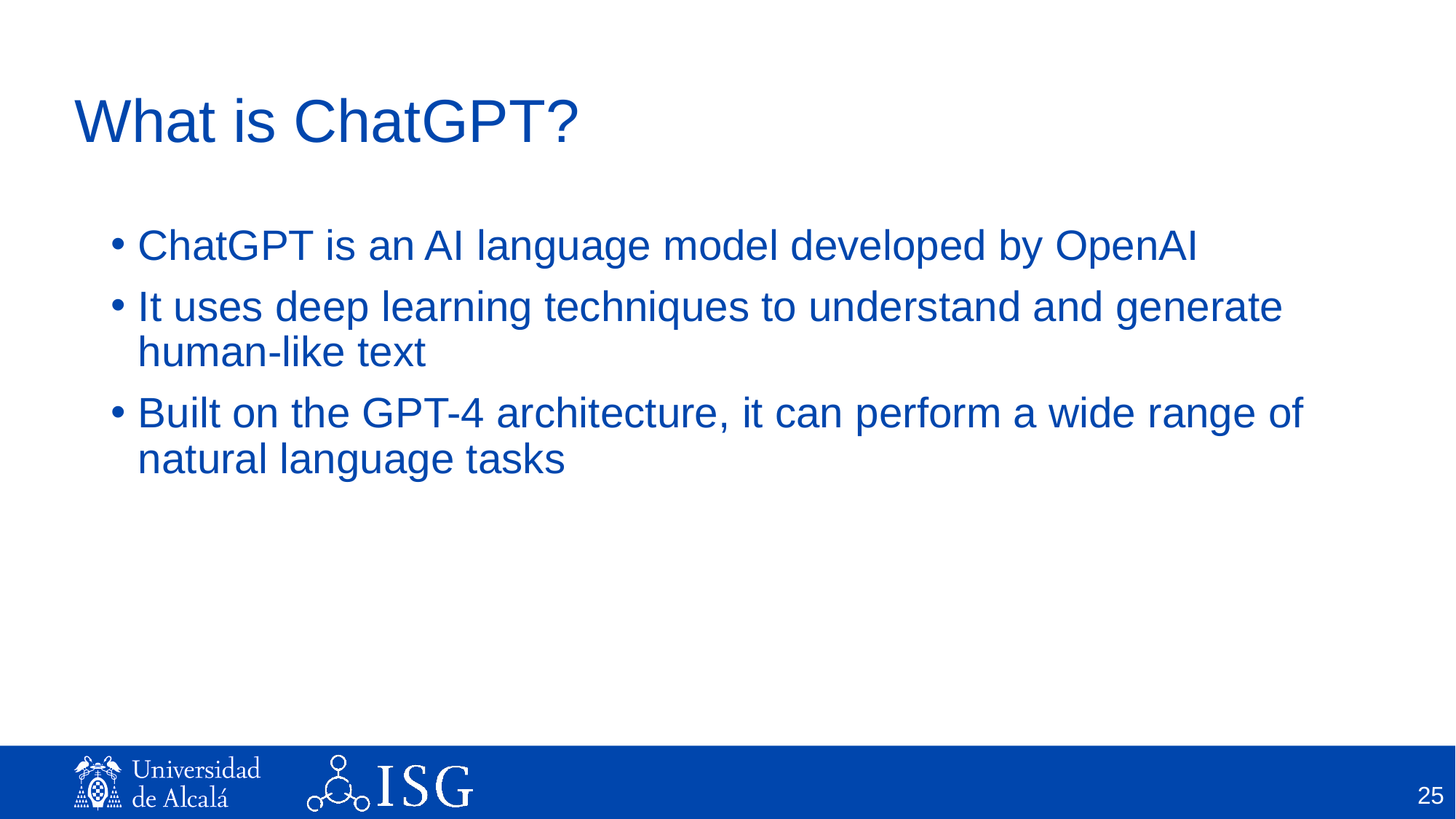

# What is ChatGPT?
ChatGPT is an AI language model developed by OpenAI
It uses deep learning techniques to understand and generate human-like text
Built on the GPT-4 architecture, it can perform a wide range of natural language tasks